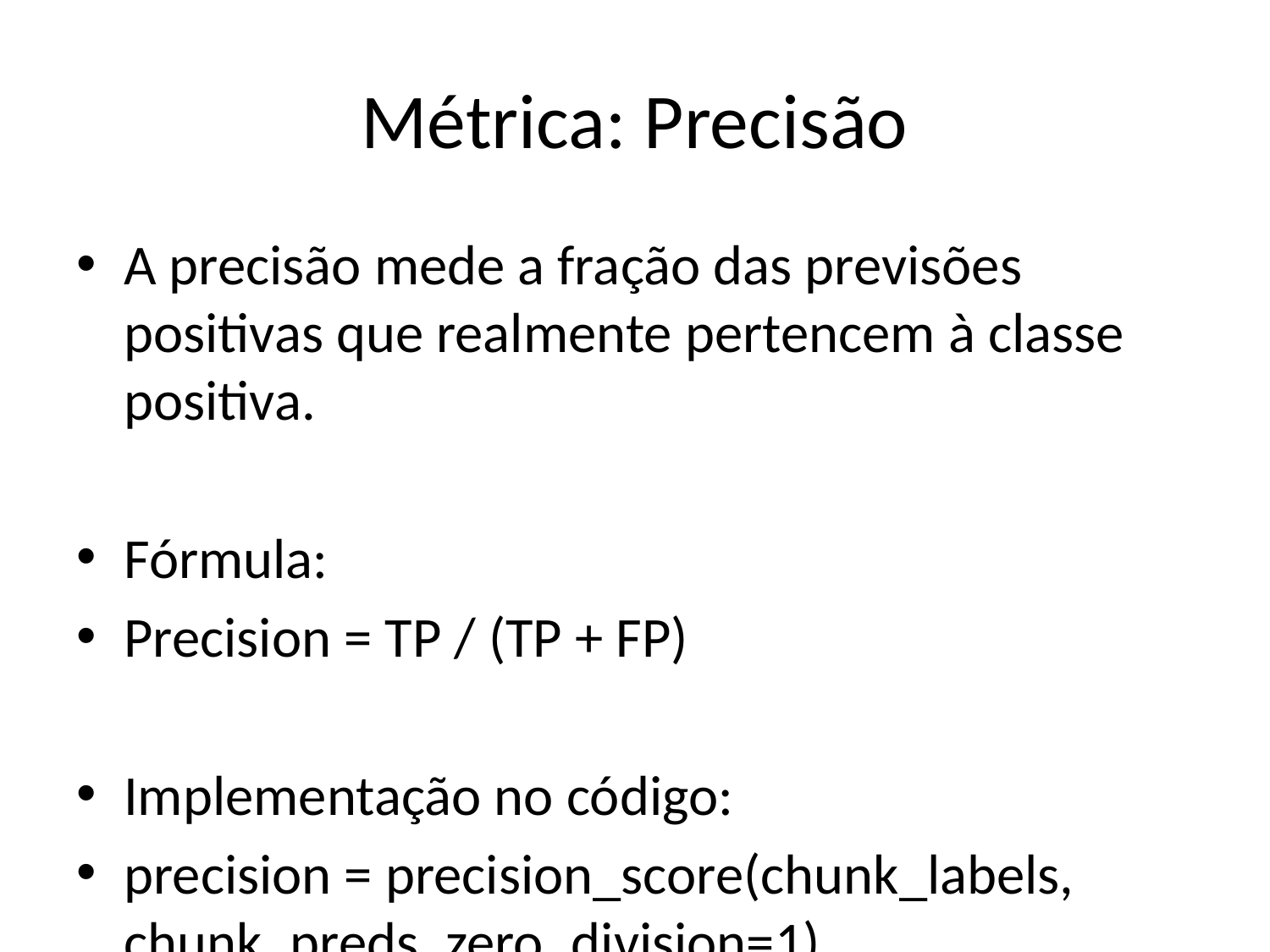

# Métrica: Precisão
A precisão mede a fração das previsões positivas que realmente pertencem à classe positiva.

Fórmula:
Precision = TP / (TP + FP)

Implementação no código:
precision = precision_score(chunk_labels, chunk_preds, zero_division=1)